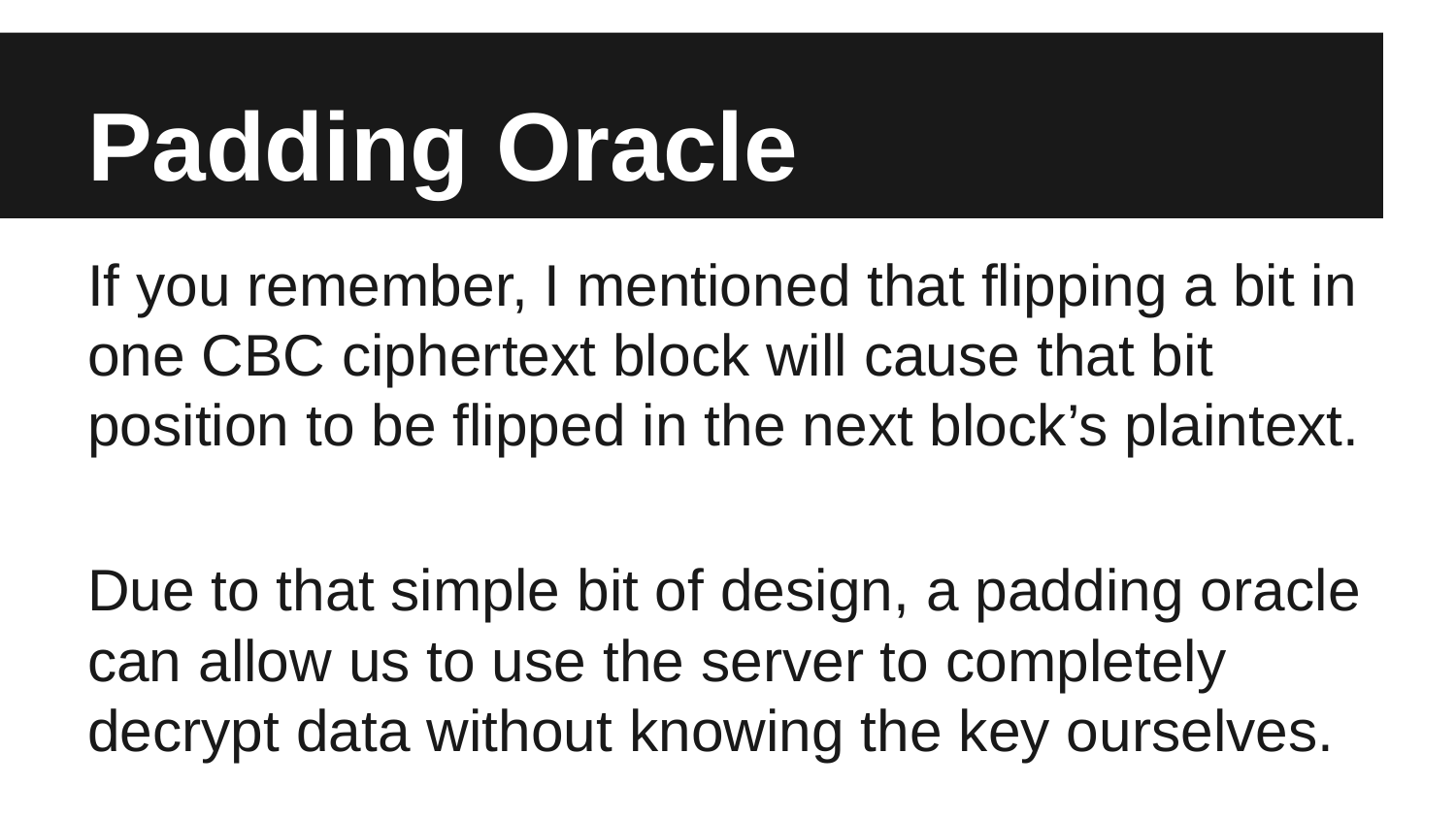

# Padding Oracle
If you remember, I mentioned that flipping a bit in one CBC ciphertext block will cause that bit position to be flipped in the next block’s plaintext.

Due to that simple bit of design, a padding oracle can allow us to use the server to completely decrypt data without knowing the key ourselves.